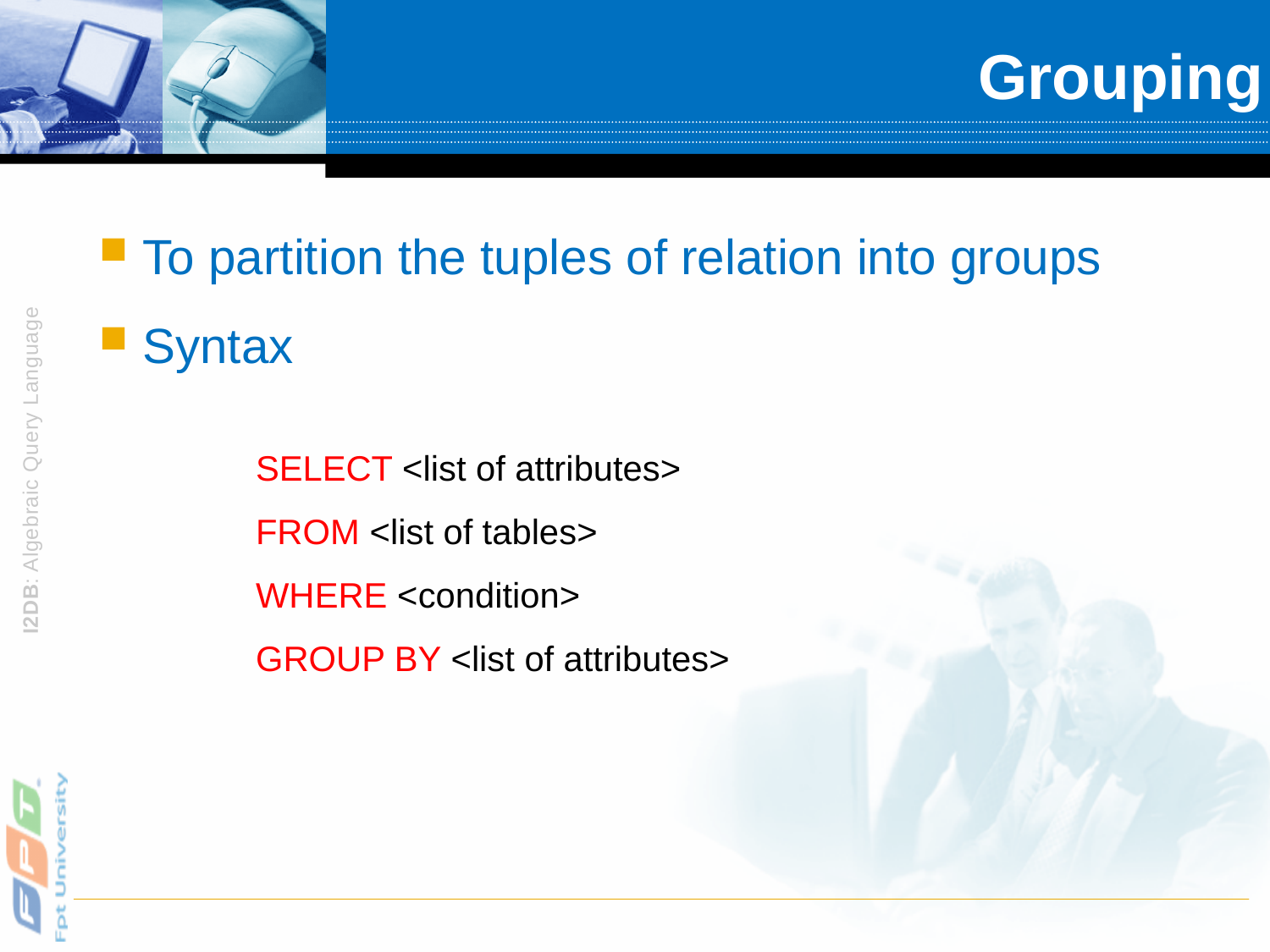

# Grouping
To partition the tuples of relation into groups
Syntax
SELECT <list of attributes>
FROM <list of tables>
WHERE <condition>
GROUP BY <list of attributes>